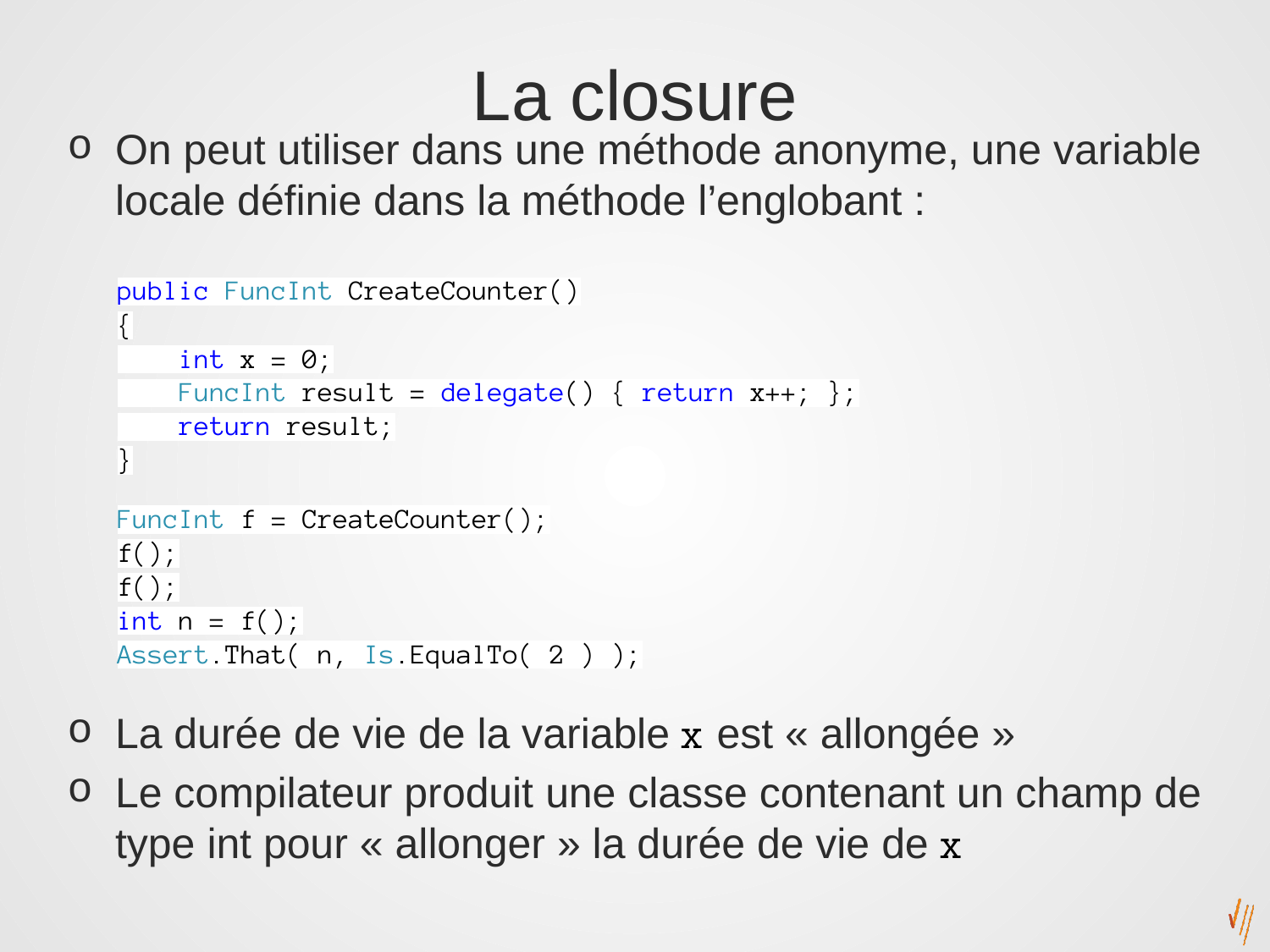

# La closure
On peut utiliser dans une méthode anonyme, une variable locale définie dans la méthode l’englobant :

La durée de vie de la variable x est « allongée »
Le compilateur produit une classe contenant un champ de type int pour « allonger » la durée de vie de x

public FuncInt CreateCounter()
{
    int x = 0;
    FuncInt result = delegate() { return x++; };
    return result;
}
FuncInt f = CreateCounter();
f();
f();
int n = f();
Assert.That( n, Is.EqualTo( 2 ) );